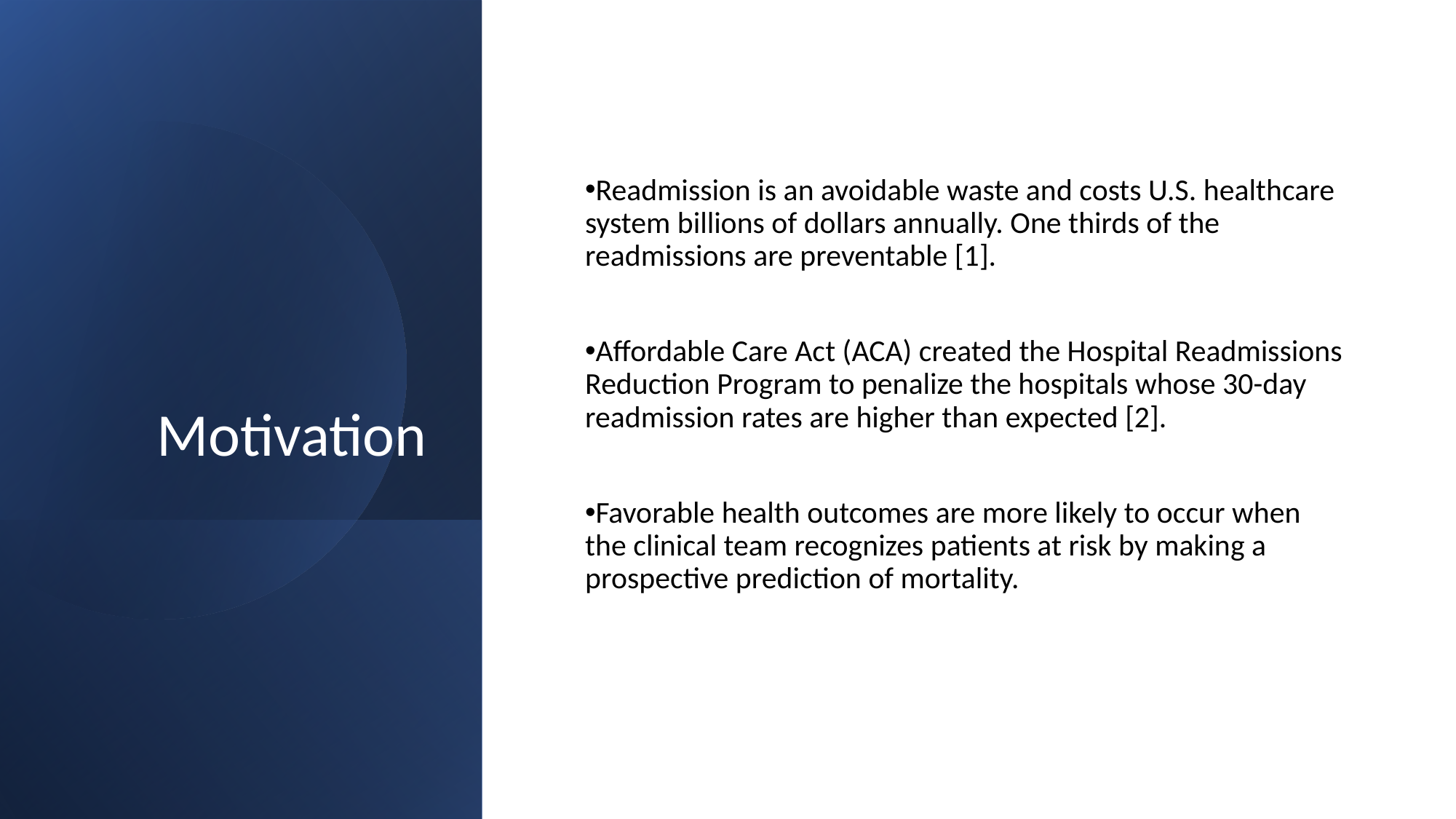

# Motivation
Readmission is an avoidable waste and costs U.S. healthcare system billions of dollars annually. One thirds of the readmissions are preventable [1].

Affordable Care Act (ACA) created the Hospital Readmissions Reduction Program to penalize the hospitals whose 30-day readmission rates are higher than expected [2].

Favorable health outcomes are more likely to occur when the clinical team recognizes patients at risk by making a prospective prediction of mortality.